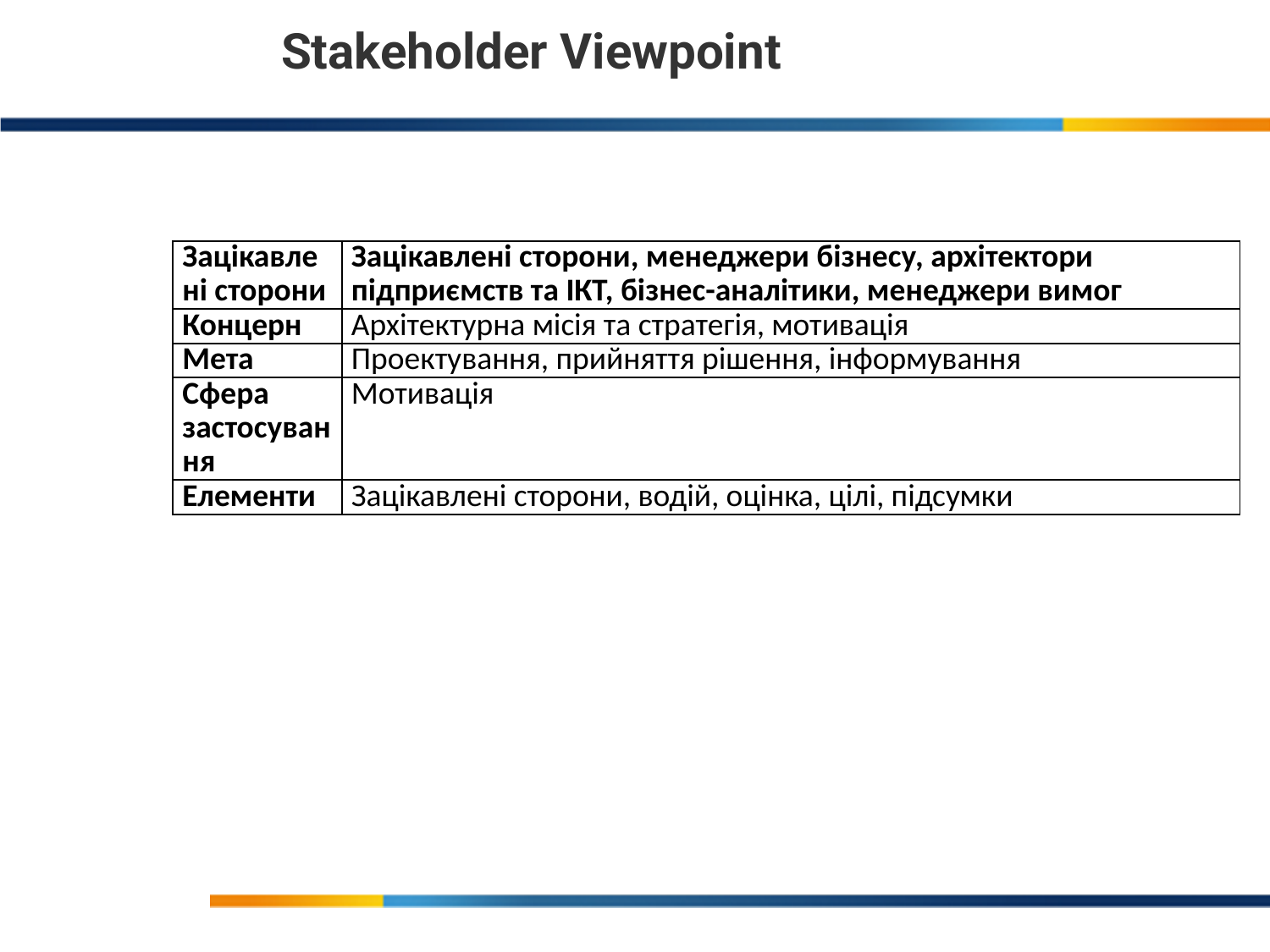

Stakeholder Viewpoint
| Зацікавлені сторони | Зацікавлені сторони, менеджери бізнесу, архітектори підприємств та ІКТ, бізнес-аналітики, менеджери вимог |
| --- | --- |
| Концерн | Архітектурна місія та стратегія, мотивація |
| Мета | Проектування, прийняття рішення, інформування |
| Сфера застосування | Мотивація |
| Елементи | Зацікавлені сторони, водій, оцінка, цілі, підсумки |